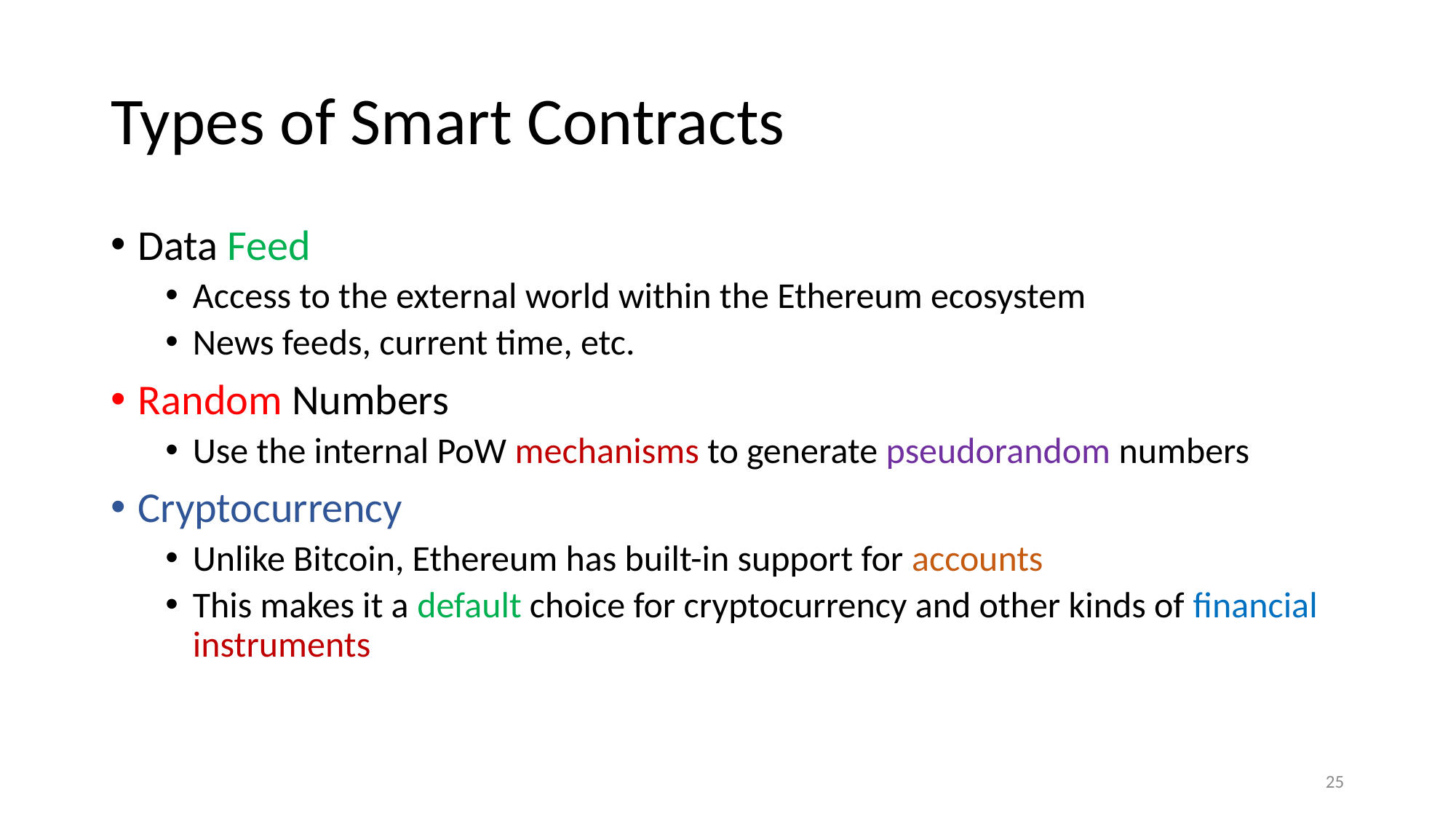

# Types of Smart Contracts
Data Feed
Access to the external world within the Ethereum ecosystem
News feeds, current time, etc.
Random Numbers
Use the internal PoW mechanisms to generate pseudorandom numbers
Cryptocurrency
Unlike Bitcoin, Ethereum has built-in support for accounts
This makes it a default choice for cryptocurrency and other kinds of financial instruments
25